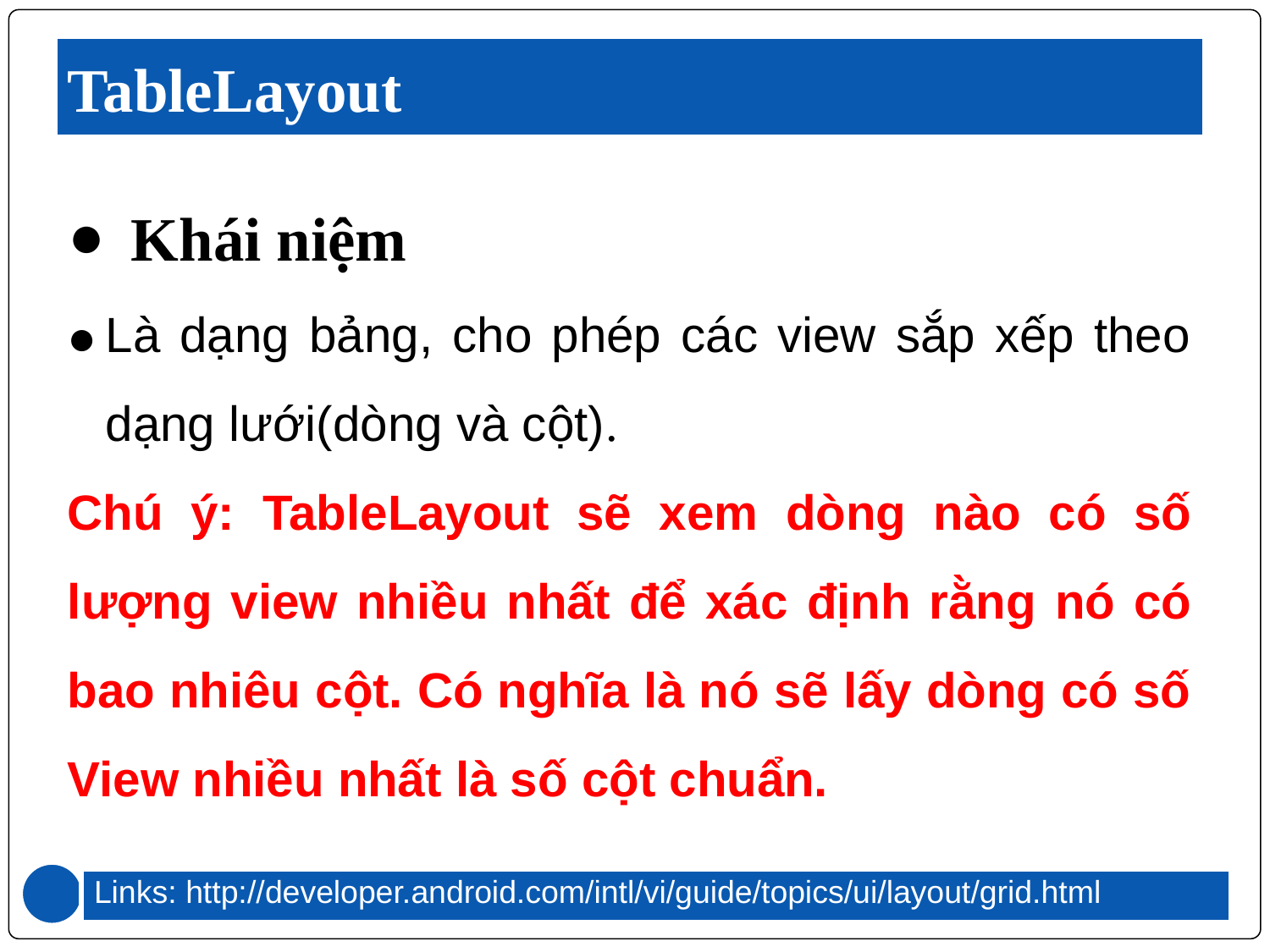

# TableLayout
Khái niệm
Là dạng bảng, cho phép các view sắp xếp theo dạng lưới(dòng và cột).
Chú ý: TableLayout sẽ xem dòng nào có số lượng view nhiều nhất để xác định rằng nó có bao nhiêu cột. Có nghĩa là nó sẽ lấy dòng có số View nhiều nhất là số cột chuẩn.

Links: http://developer.android.com/intl/vi/guide/topics/ui/layout/grid.html